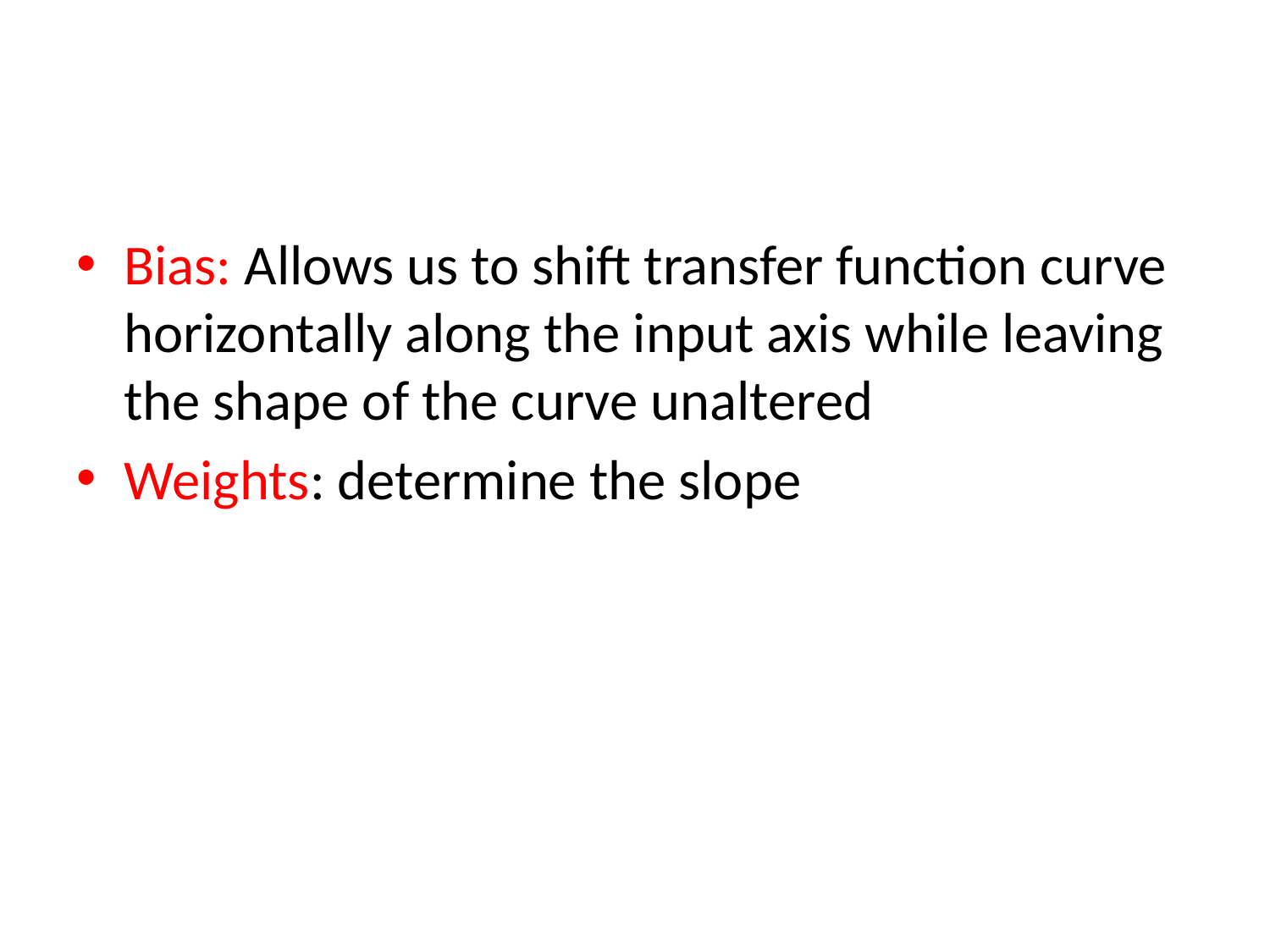

#
Bias: Allows us to shift transfer function curve horizontally along the input axis while leaving the shape of the curve unaltered
Weights: determine the slope